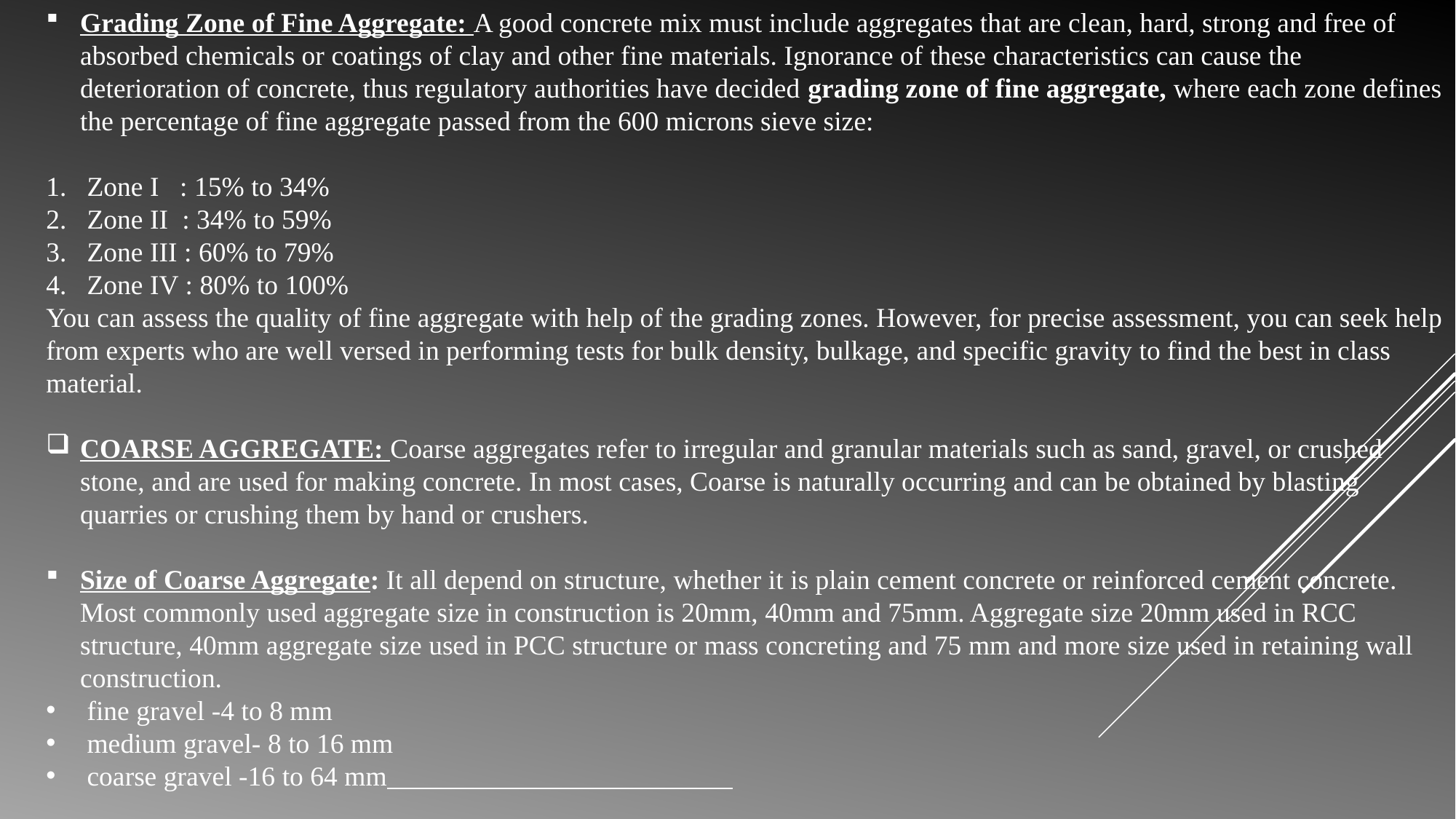

Grading Zone of Fine Aggregate: A good concrete mix must include aggregates that are clean, hard, strong and free of absorbed chemicals or coatings of clay and other fine materials. Ignorance of these characteristics can cause the deterioration of concrete, thus regulatory authorities have decided grading zone of fine aggregate, where each zone defines the percentage of fine aggregate passed from the 600 microns sieve size:

Zone I   : 15% to 34%
Zone II  : 34% to 59%
Zone III : 60% to 79%
Zone IV : 80% to 100%
You can assess the quality of fine aggregate with help of the grading zones. However, for precise assessment, you can seek help from experts who are well versed in performing tests for bulk density, bulkage, and specific gravity to find the best in class material.

COARSE AGGREGATE: Coarse aggregates refer to irregular and granular materials such as sand, gravel, or crushed stone, and are used for making concrete. In most cases, Coarse is naturally occurring and can be obtained by blasting quarries or crushing them by hand or crushers.

Size of Coarse Aggregate: It all depend on structure, whether it is plain cement concrete or reinforced cement concrete. Most commonly used aggregate size in construction is 20mm, 40mm and 75mm. Aggregate size 20mm used in RCC structure, 40mm aggregate size used in PCC structure or mass concreting and 75 mm and more size used in retaining wall construction.
fine gravel -4 to 8 mm
medium gravel- 8 to 16 mm
coarse gravel -16 to 64 mm